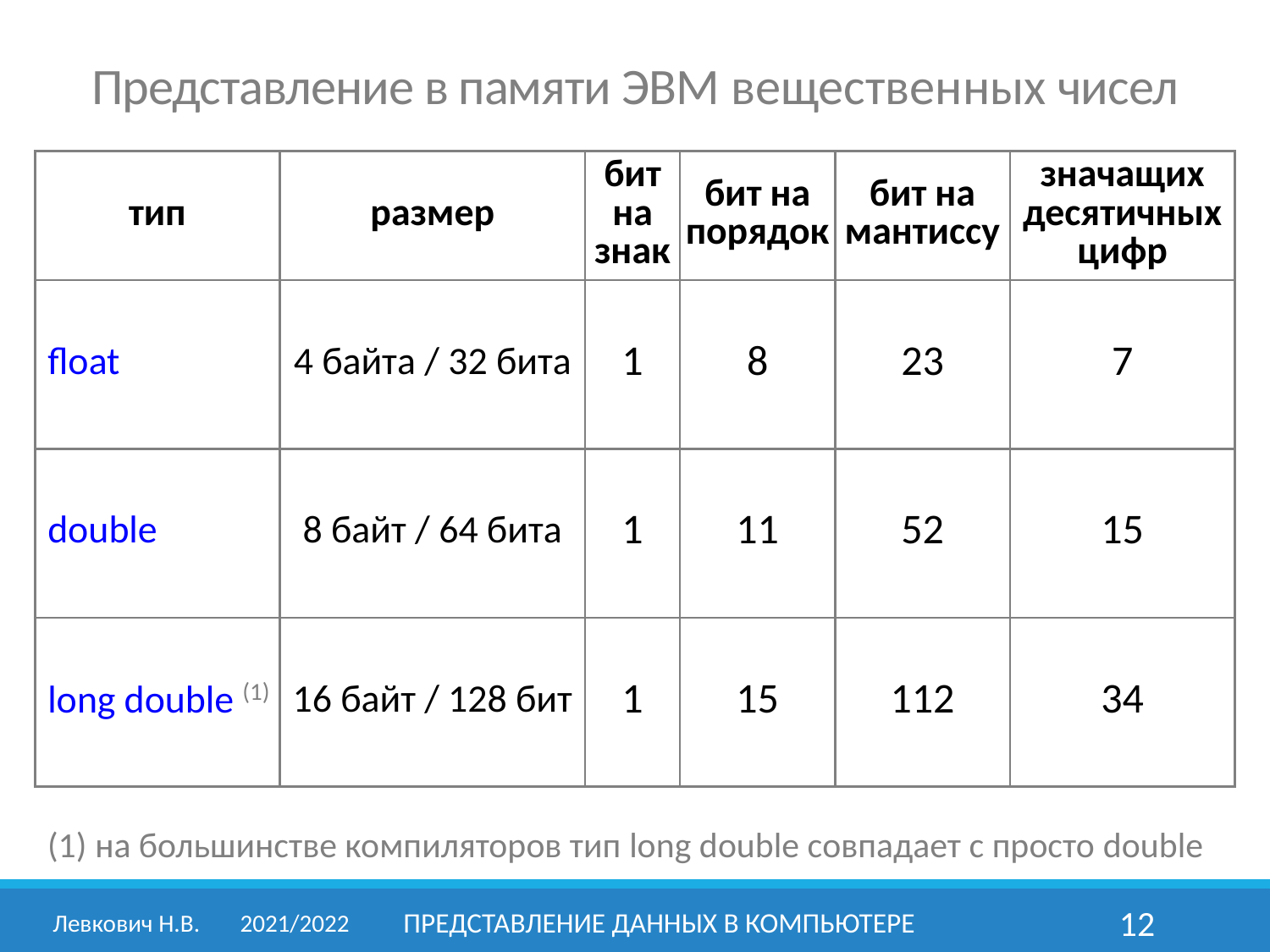

Представление в памяти ЭВМ вещественных чисел
| тип | размер | бит на знак | бит на порядок | бит на мантиссу | значащих десятичных цифр |
| --- | --- | --- | --- | --- | --- |
| float | 4 байта / 32 бита | 1 | 8 | 23 | 7 |
| double | 8 байт / 64 бита | 1 | 11 | 52 | 15 |
| long double (1) | 16 байт / 128 бит | 1 | 15 | 112 | 34 |
(1) на большинстве компиляторов тип long double совпадает с просто double
Левкович Н.В.	2021/2022
Представление данных в компьютере
12